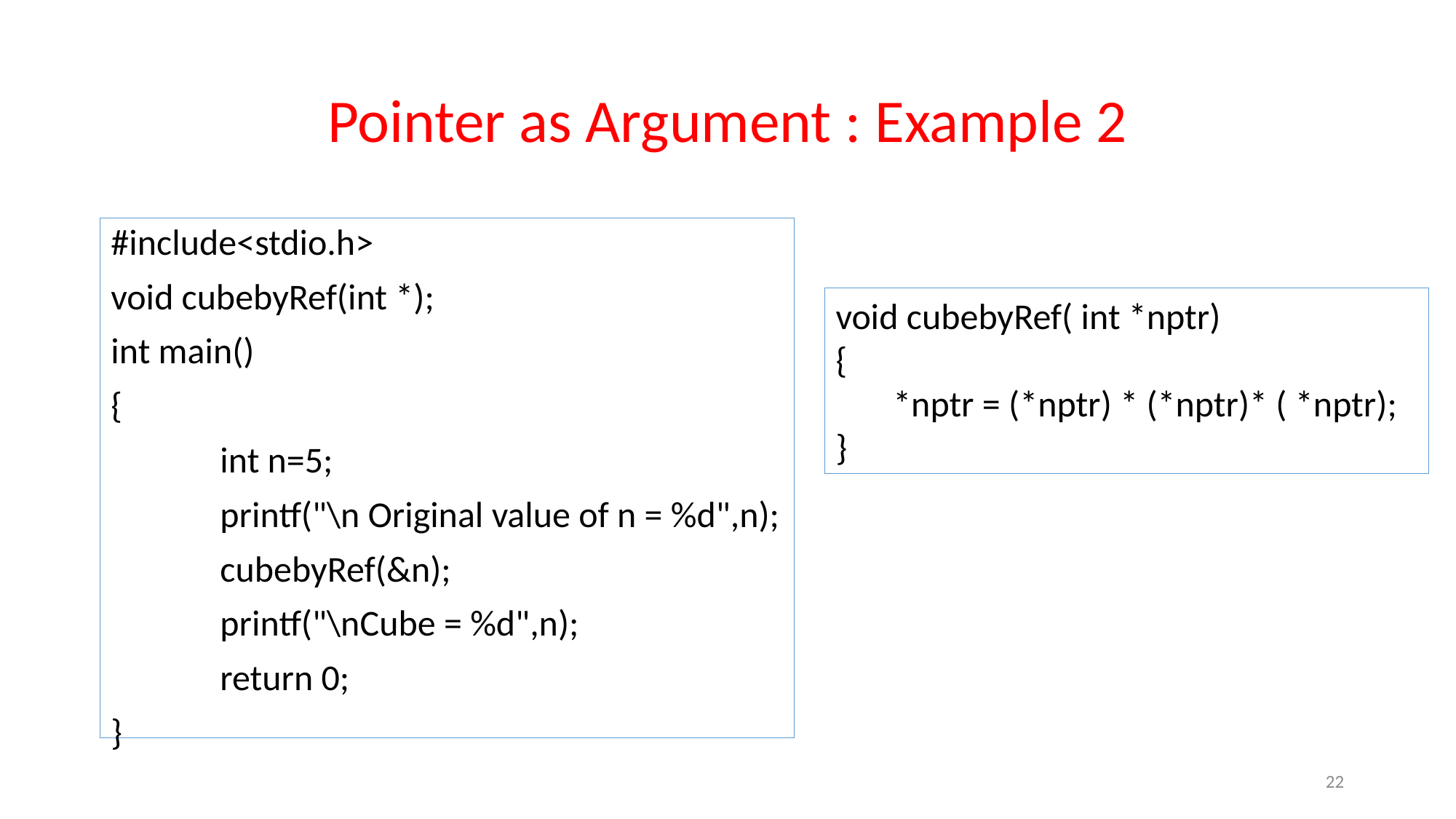

# Pointer as Argument : Example 2
#include<stdio.h>
void cubebyRef(int *);
int main()
{
	int n=5;
	printf("\n Original value of n = %d",n);
	cubebyRef(&n);
	printf("\nCube = %d",n);
	return 0;
}
void cubebyRef( int *nptr)
{
       *nptr = (*nptr) * (*nptr)* ( *nptr);
}
22